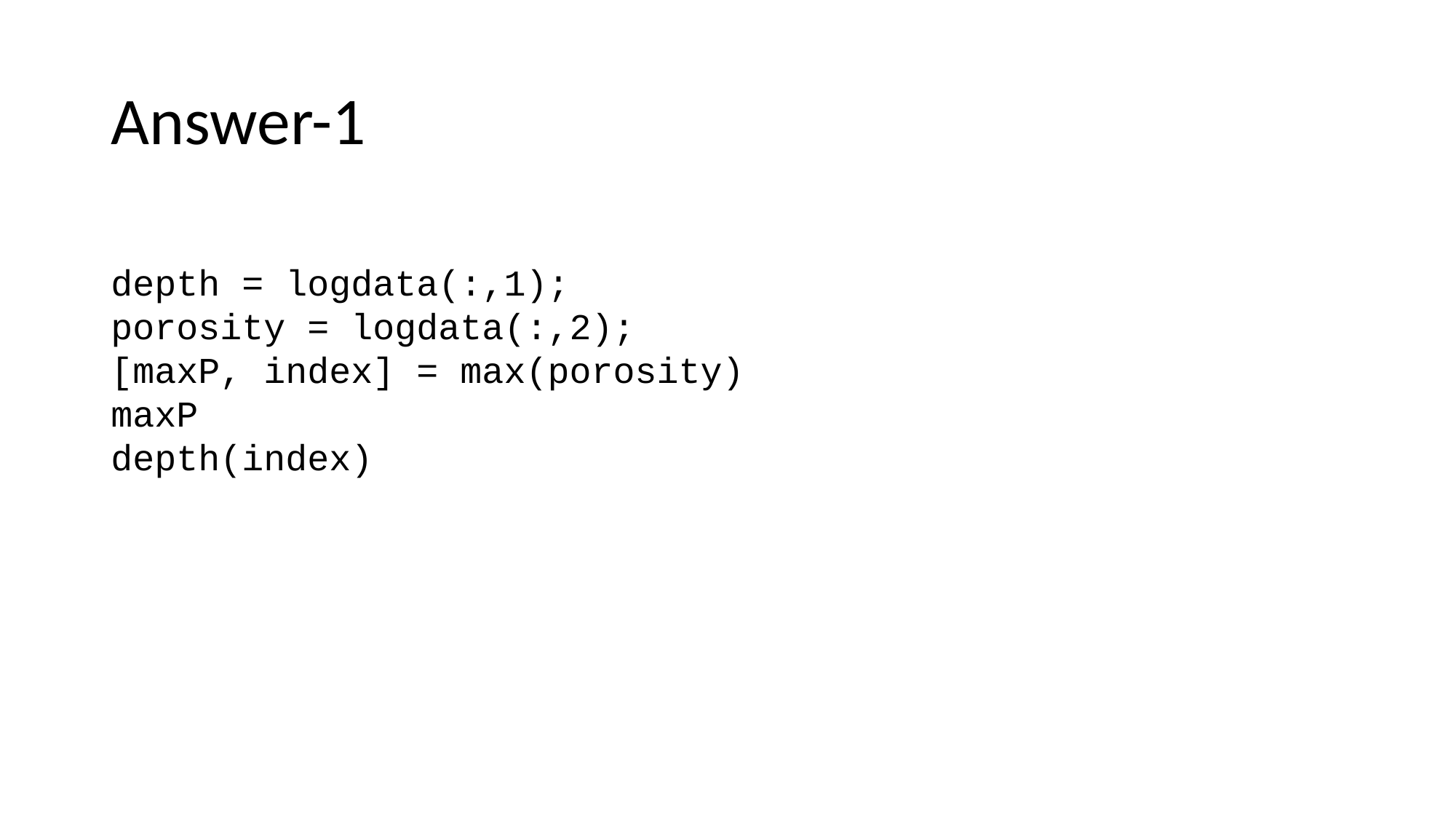

# Answer-1
depth = logdata(:,1);
porosity = logdata(:,2);
[maxP, index] = max(porosity)
maxP
depth(index)